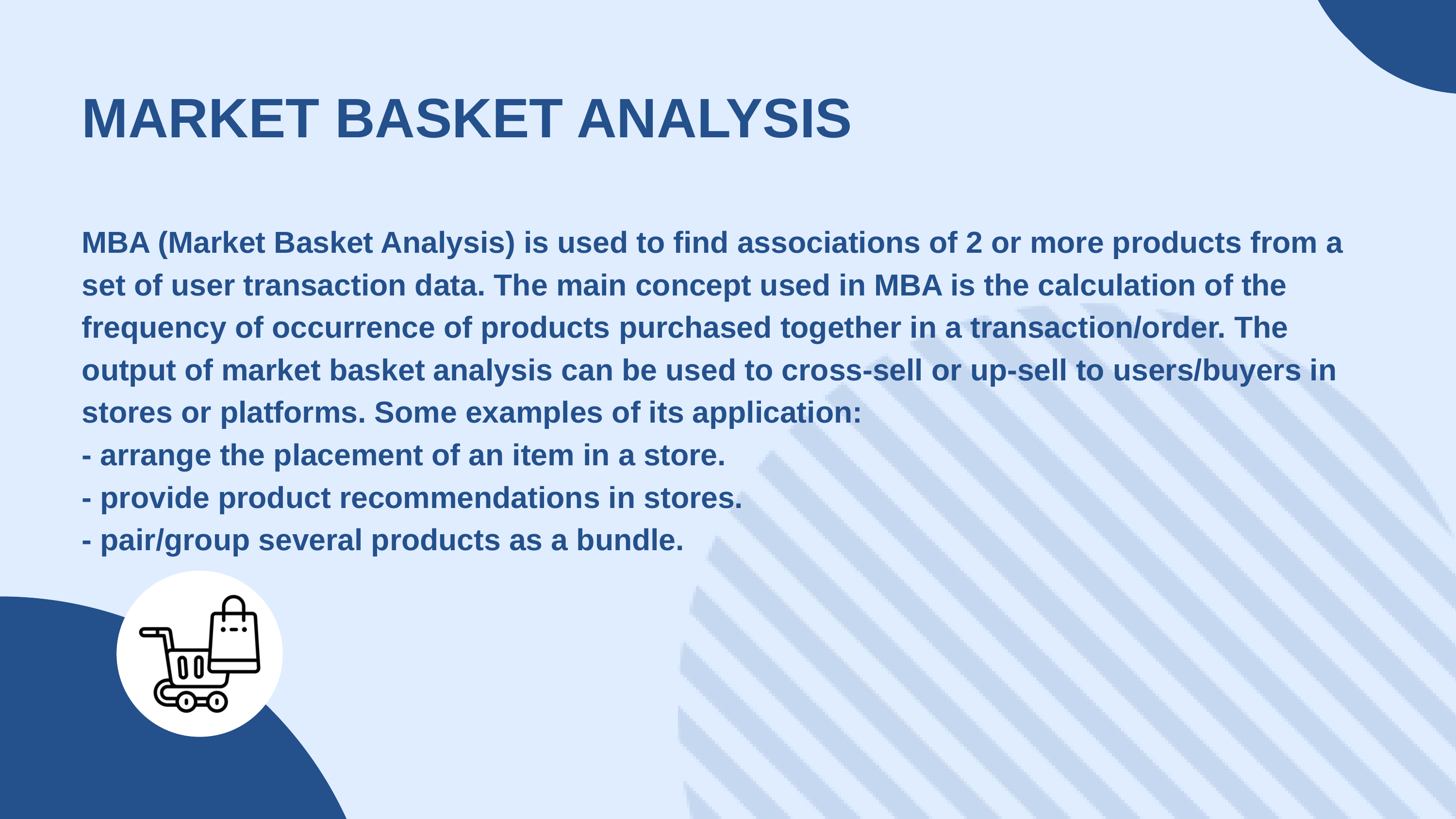

MARKET BASKET ANALYSIS
MBA (Market Basket Analysis) is used to find associations of 2 or more products from a set of user transaction data. The main concept used in MBA is the calculation of the frequency of occurrence of products purchased together in a transaction/order. The output of market basket analysis can be used to cross-sell or up-sell to users/buyers in stores or platforms. Some examples of its application:
- arrange the placement of an item in a store.
- provide product recommendations in stores.
- pair/group several products as a bundle.